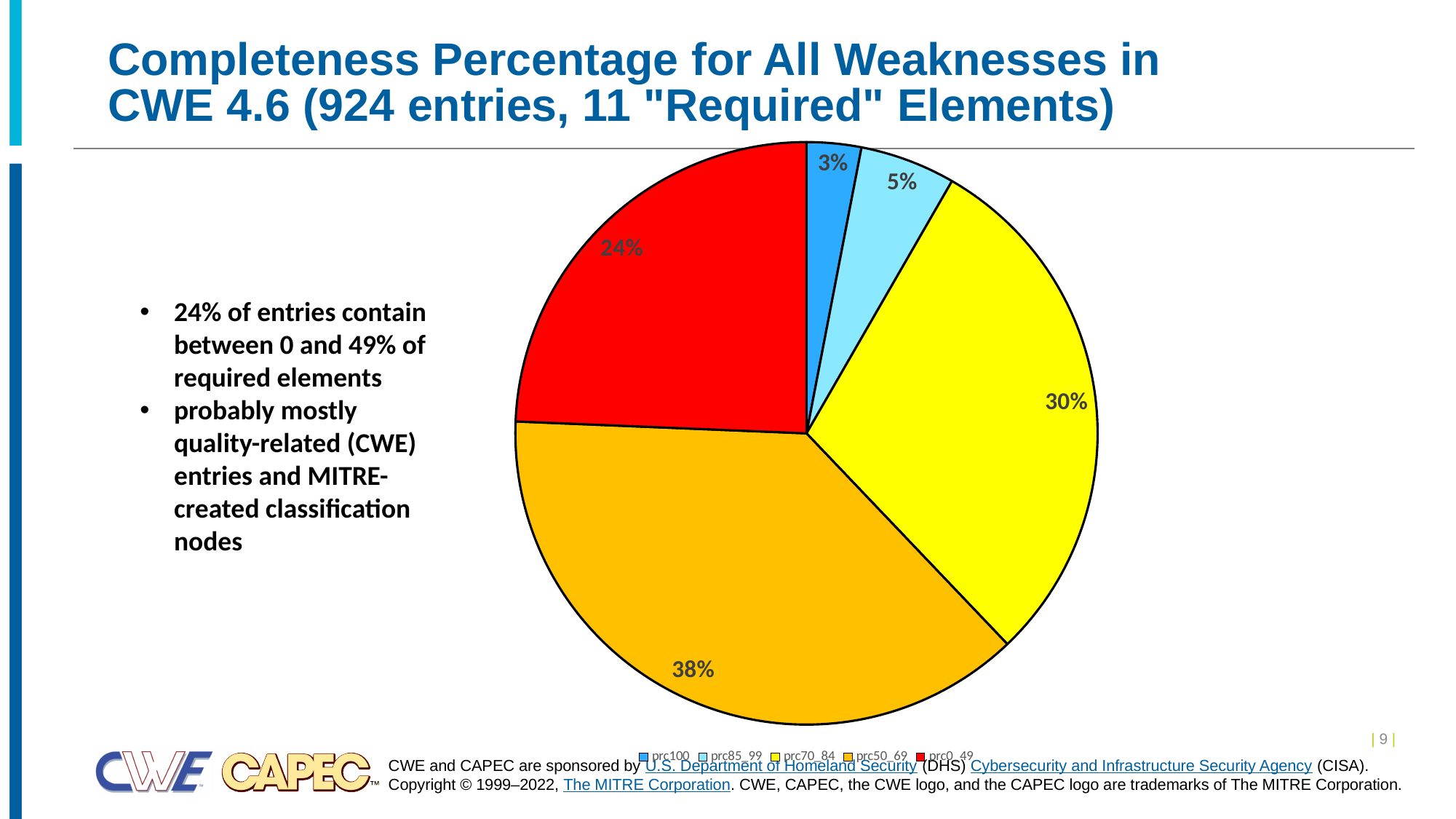

# Completeness Percentage for All Weaknesses in CWE 4.6 (924 entries, 11 "Required" Elements)

### Chart

| Category |  |
|---|---|
| prc100 | 0.030303030303030304 |
| prc85_99 | 0.05303030303030303 |
| prc70_84 | 0.29545454545454547 |
| prc50_69 | 0.3777056277056277 |
| prc0_49 | 0.2435064935064935 |
24% of entries contain between 0 and 49% of required elements
probably mostly quality-related (CWE) entries and MITRE-created classification nodes

| 9 |